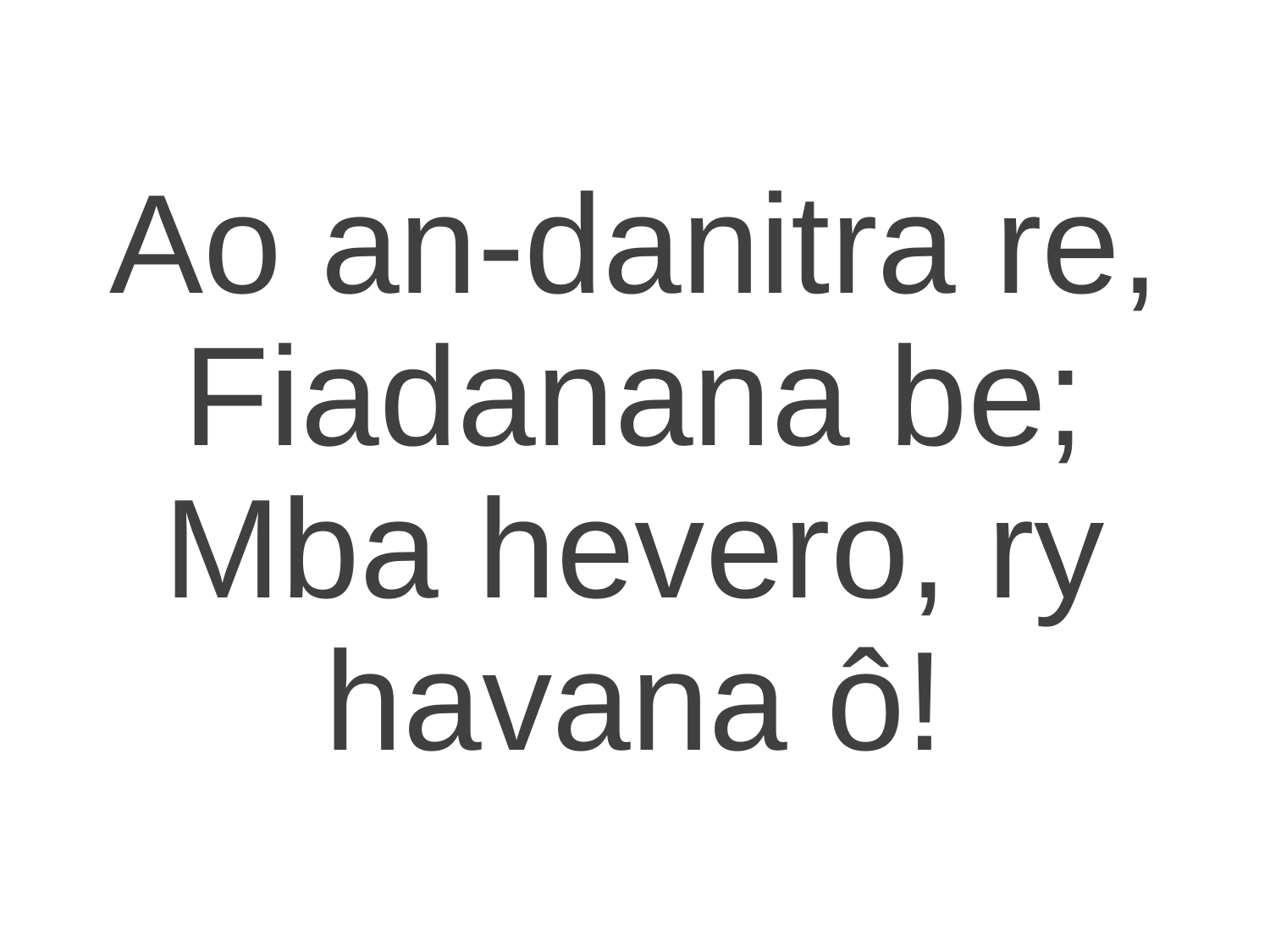

Ao an-danitra re,
Fiadanana be;
Mba hevero, ry havana ô!